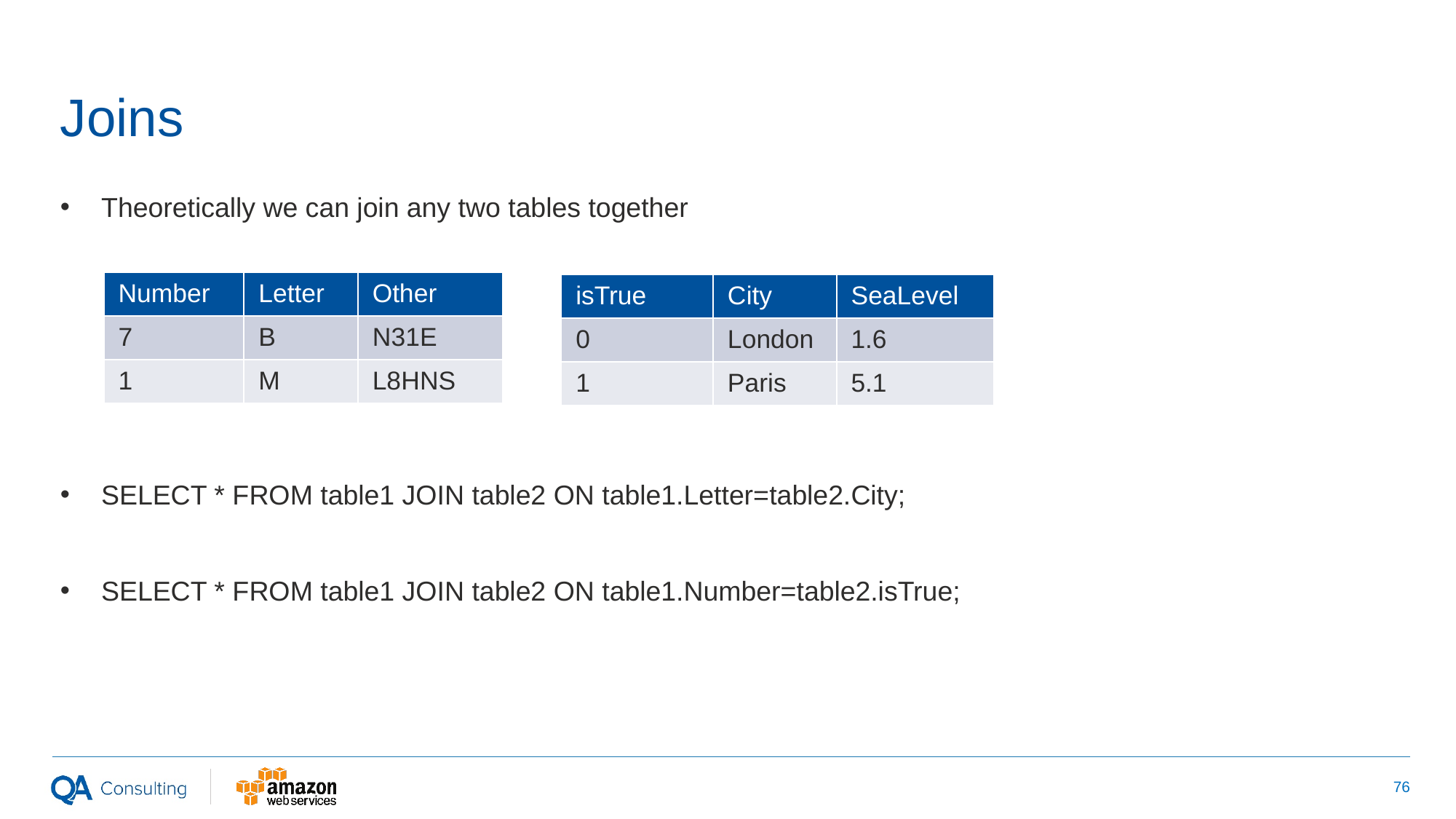

# Joins
Theoretically we can join any two tables together

SELECT * FROM table1 JOIN table2 ON table1.Letter=table2.City;

SELECT * FROM table1 JOIN table2 ON table1.Number=table2.isTrue;

| Number | Letter | Other |
| --- | --- | --- |
| 7 | B | N31E |
| 1 | M | L8HNS |
| isTrue | City | SeaLevel |
| --- | --- | --- |
| 0 | London | 1.6 |
| 1 | Paris | 5.1 |